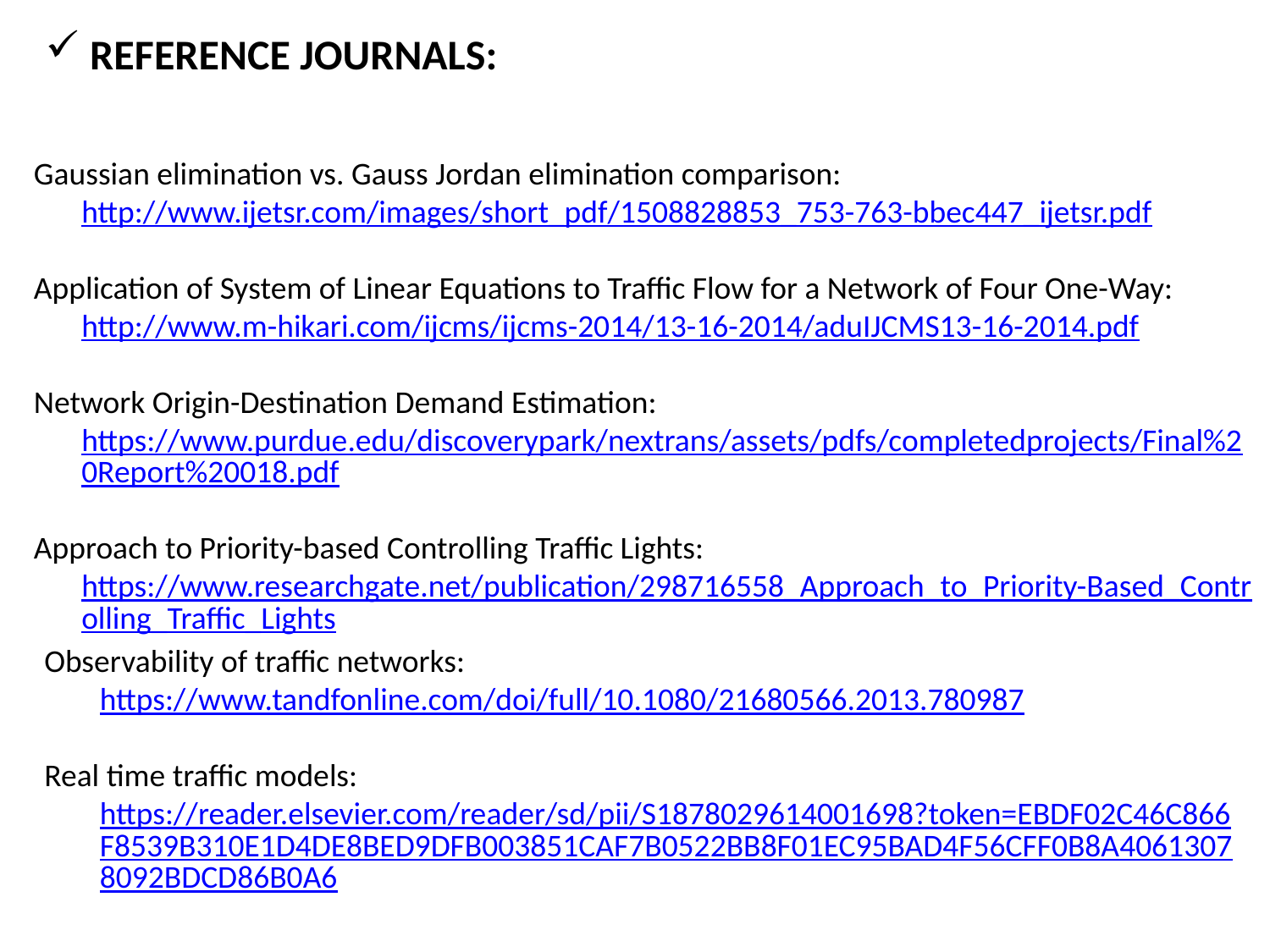

REFERENCE JOURNALS:
Gaussian elimination vs. Gauss Jordan elimination comparison: http://www.ijetsr.com/images/short_pdf/1508828853_753-763-bbec447_ijetsr.pdf

Application of System of Linear Equations to Traffic Flow for a Network of Four One-Way: http://www.m-hikari.com/ijcms/ijcms-2014/13-16-2014/aduIJCMS13-16-2014.pdf

Network Origin-Destination Demand Estimation: https://www.purdue.edu/discoverypark/nextrans/assets/pdfs/completedprojects/Final%20Report%20018.pdf

Approach to Priority-based Controlling Traffic Lights: https://www.researchgate.net/publication/298716558_Approach_to_Priority-Based_Controlling_Traffic_Lights

Observability of traffic networks: https://www.tandfonline.com/doi/full/10.1080/21680566.2013.780987

Real time traffic models: https://reader.elsevier.com/reader/sd/pii/S1878029614001698?token=EBDF02C46C866F8539B310E1D4DE8BED9DFB003851CAF7B0522BB8F01EC95BAD4F56CFF0B8A40613078092BDCD86B0A6